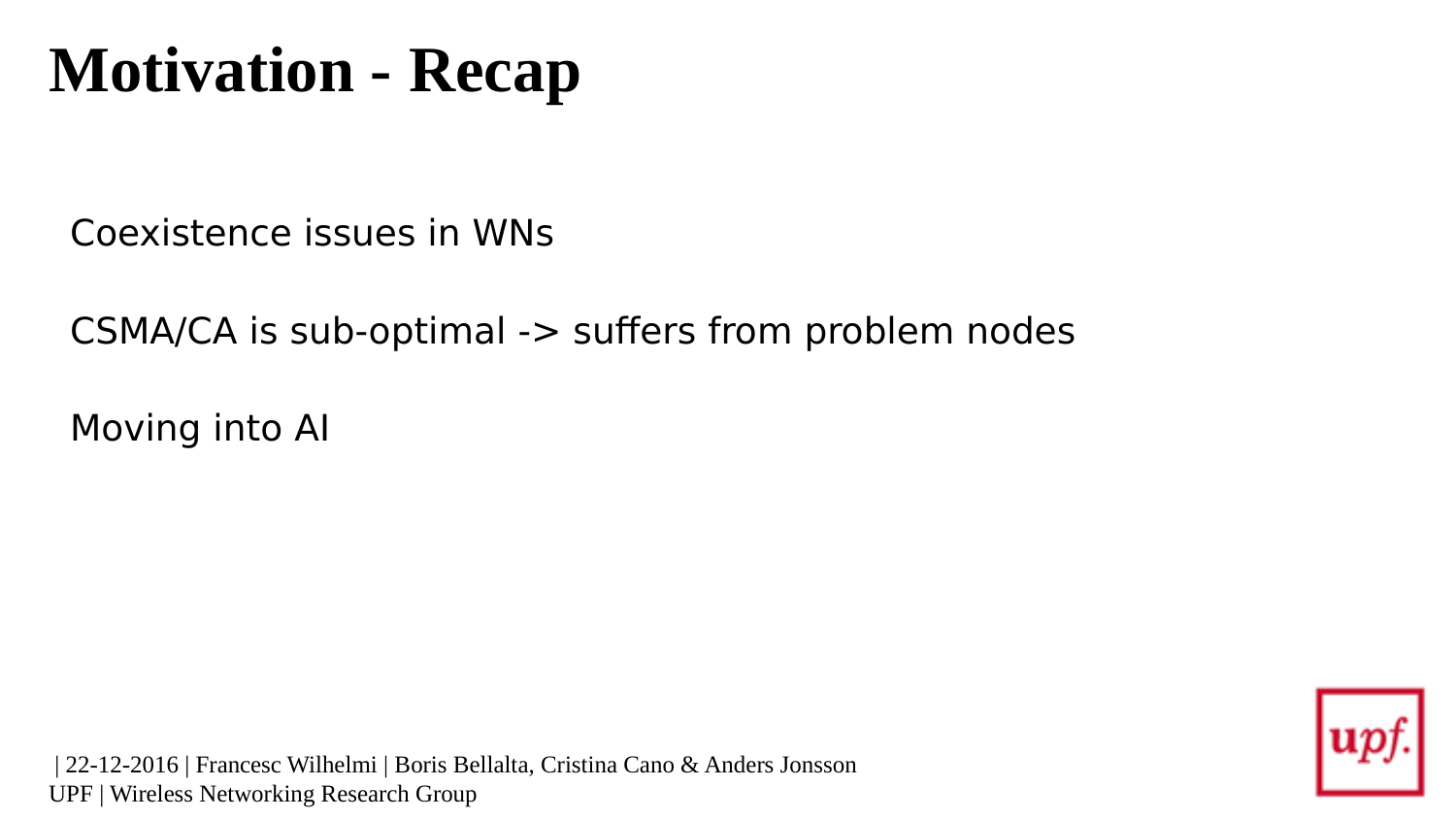

# Motivation - Recap
Coexistence issues in WNs
CSMA/CA is sub-optimal -> suffers from problem nodes
Moving into AI